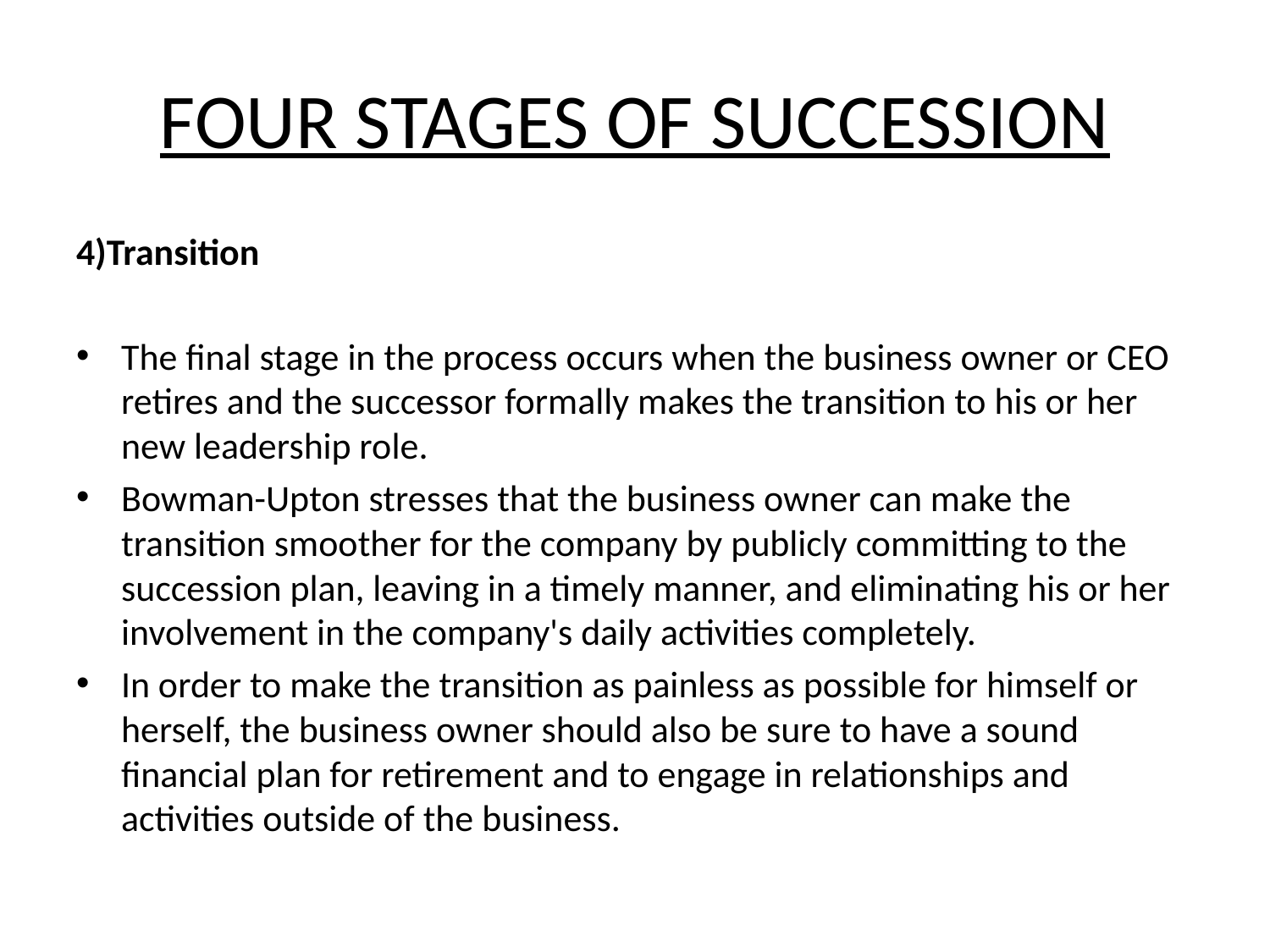

# FOUR STAGES OF SUCCESSION
4)Transition

The final stage in the process occurs when the business owner or CEO retires and the successor formally makes the transition to his or her new leadership role.
Bowman-Upton stresses that the business owner can make the transition smoother for the company by publicly committing to the succession plan, leaving in a timely manner, and eliminating his or her involvement in the company's daily activities completely.
In order to make the transition as painless as possible for himself or herself, the business owner should also be sure to have a sound financial plan for retirement and to engage in relationships and activities outside of the business.